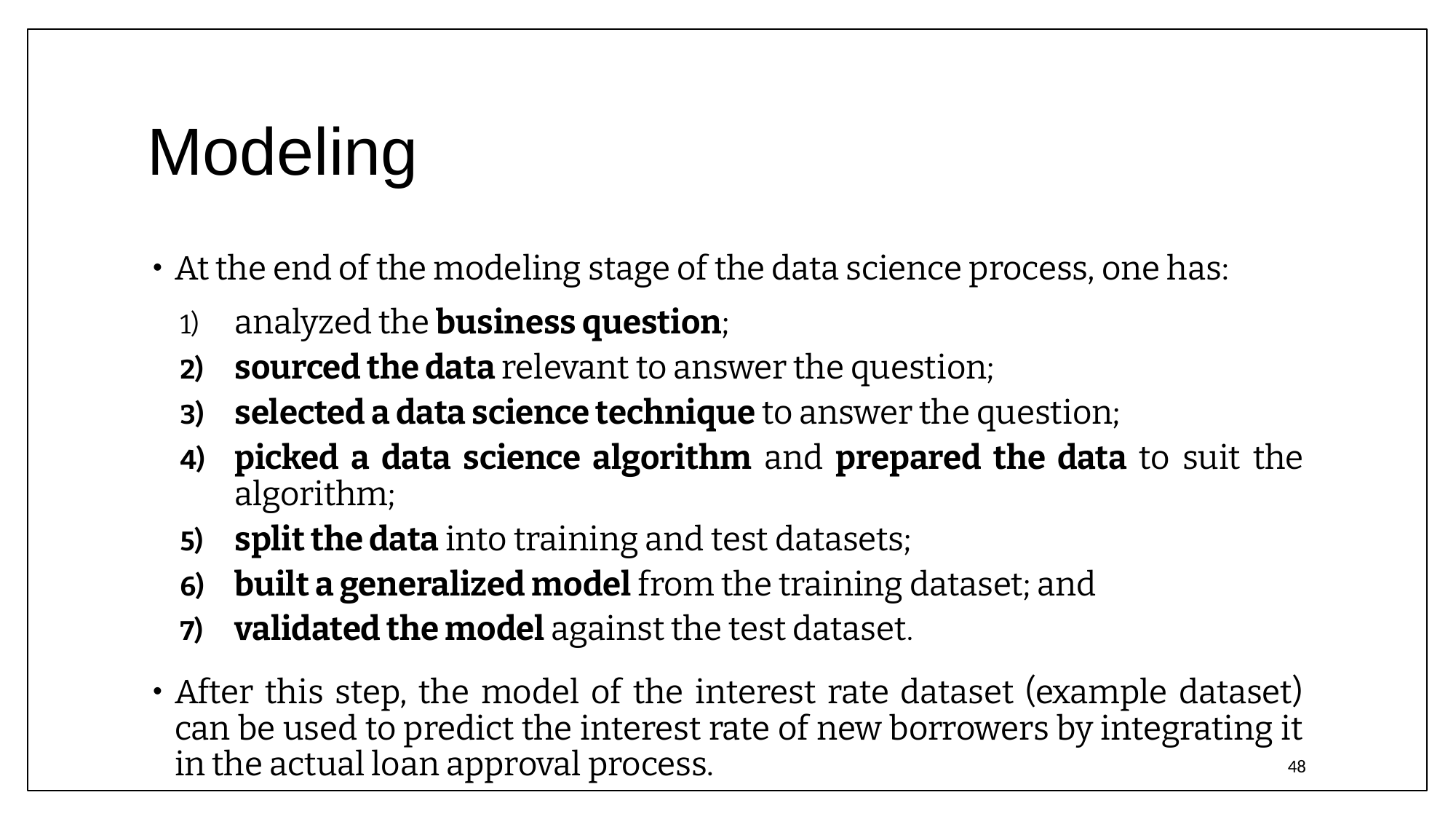

# Modeling
At the end of the modeling stage of the data science process, one has:
analyzed the business question;
sourced the data relevant to answer the question;
selected a data science technique to answer the question;
picked a data science algorithm and prepared the data to suit the algorithm;
split the data into training and test datasets;
built a generalized model from the training dataset; and
validated the model against the test dataset.
After this step, the model of the interest rate dataset (example dataset) can be used to predict the interest rate of new borrowers by integrating it in the actual loan approval process.
48